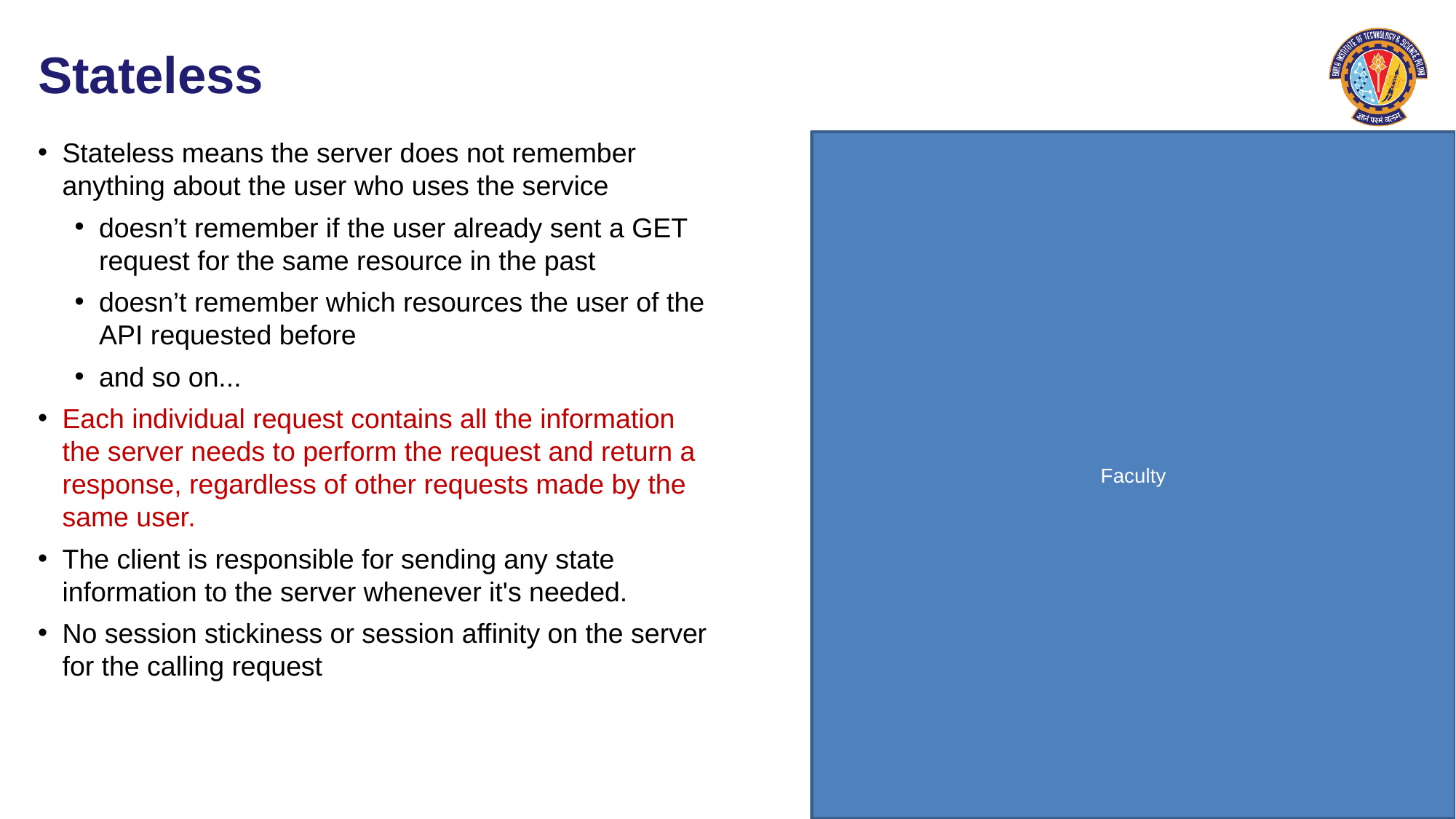

# Stateless
Stateless means the server does not remember anything about the user who uses the service
doesn’t remember if the user already sent a GET request for the same resource in the past
doesn’t remember which resources the user of the API requested before
and so on...
Each individual request contains all the information the server needs to perform the request and return a response, regardless of other requests made by the same user.
The client is responsible for sending any state information to the server whenever it's needed.
No session stickiness or session affinity on the server for the calling request